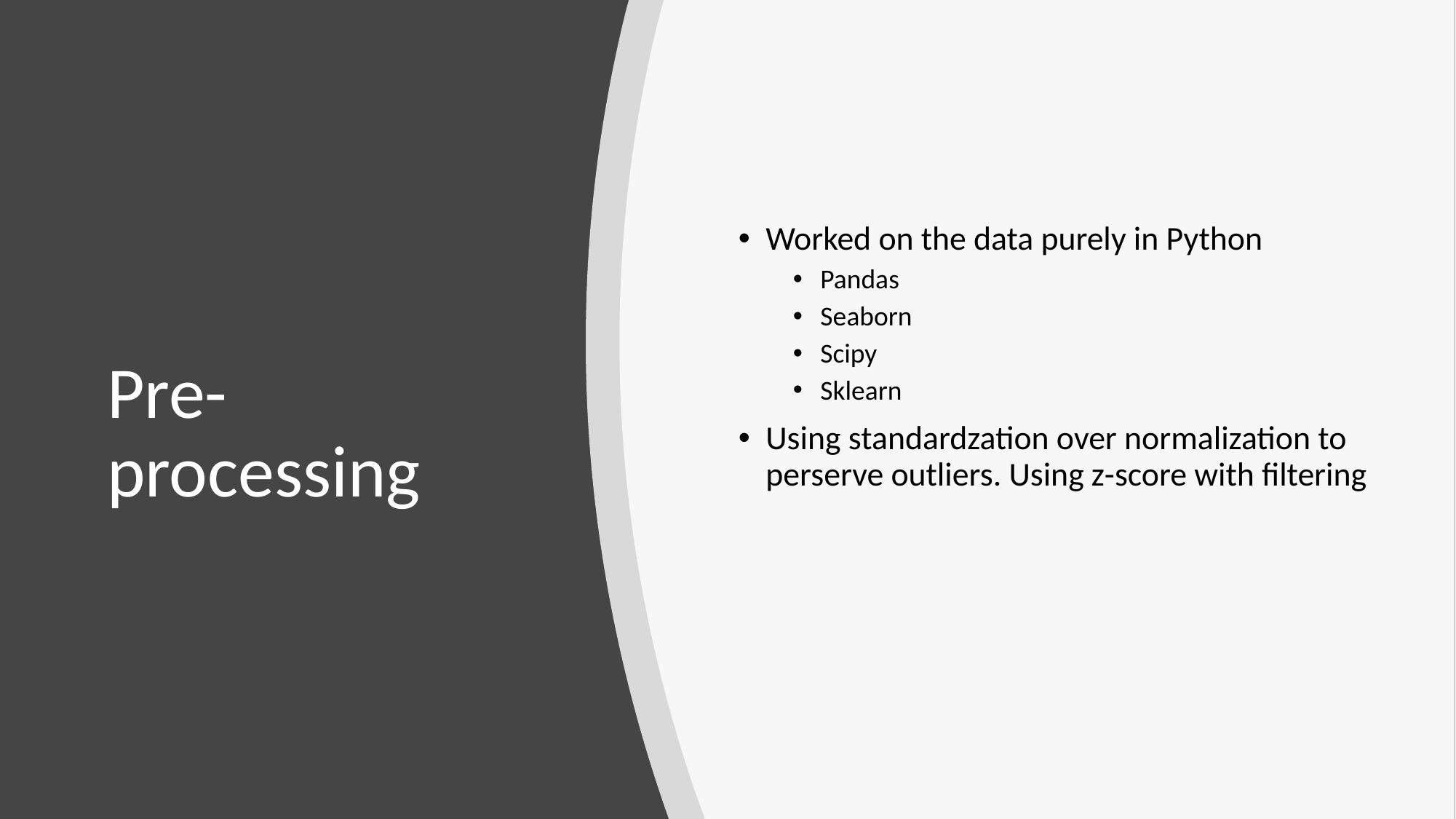

Worked on the data purely in Python
Pandas
Seaborn
Scipy
Sklearn
Using standardzation over normalization to perserve outliers. Using z-score with filtering

# Pre-processing